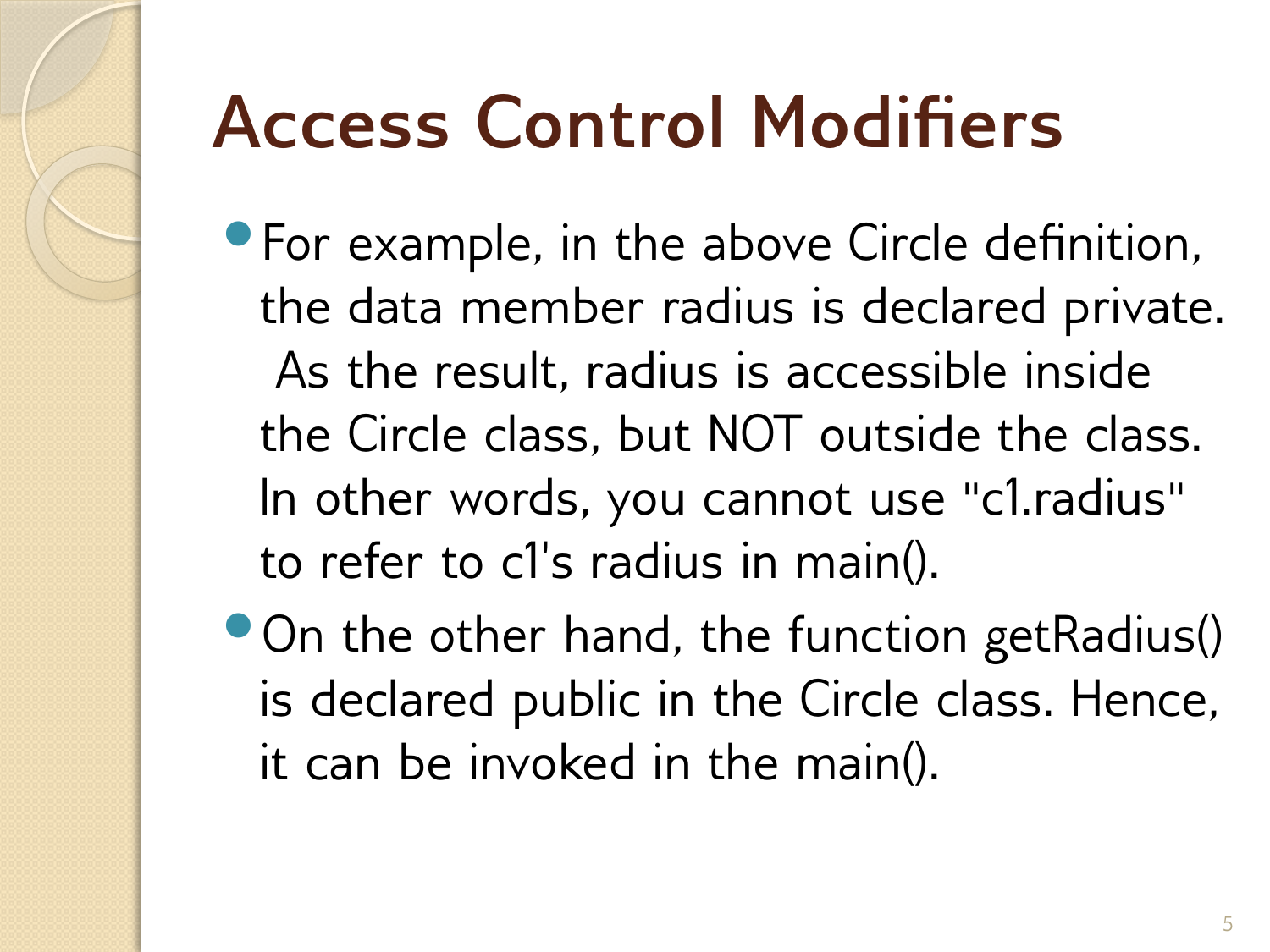

# Access Control Modifiers
For example, in the above Circle definition, the data member radius is declared private.  As the result, radius is accessible inside the Circle class, but NOT outside the class. In other words, you cannot use "c1.radius" to refer to c1's radius in main().
On the other hand, the function getRadius() is declared public in the Circle class. Hence, it can be invoked in the main().
5